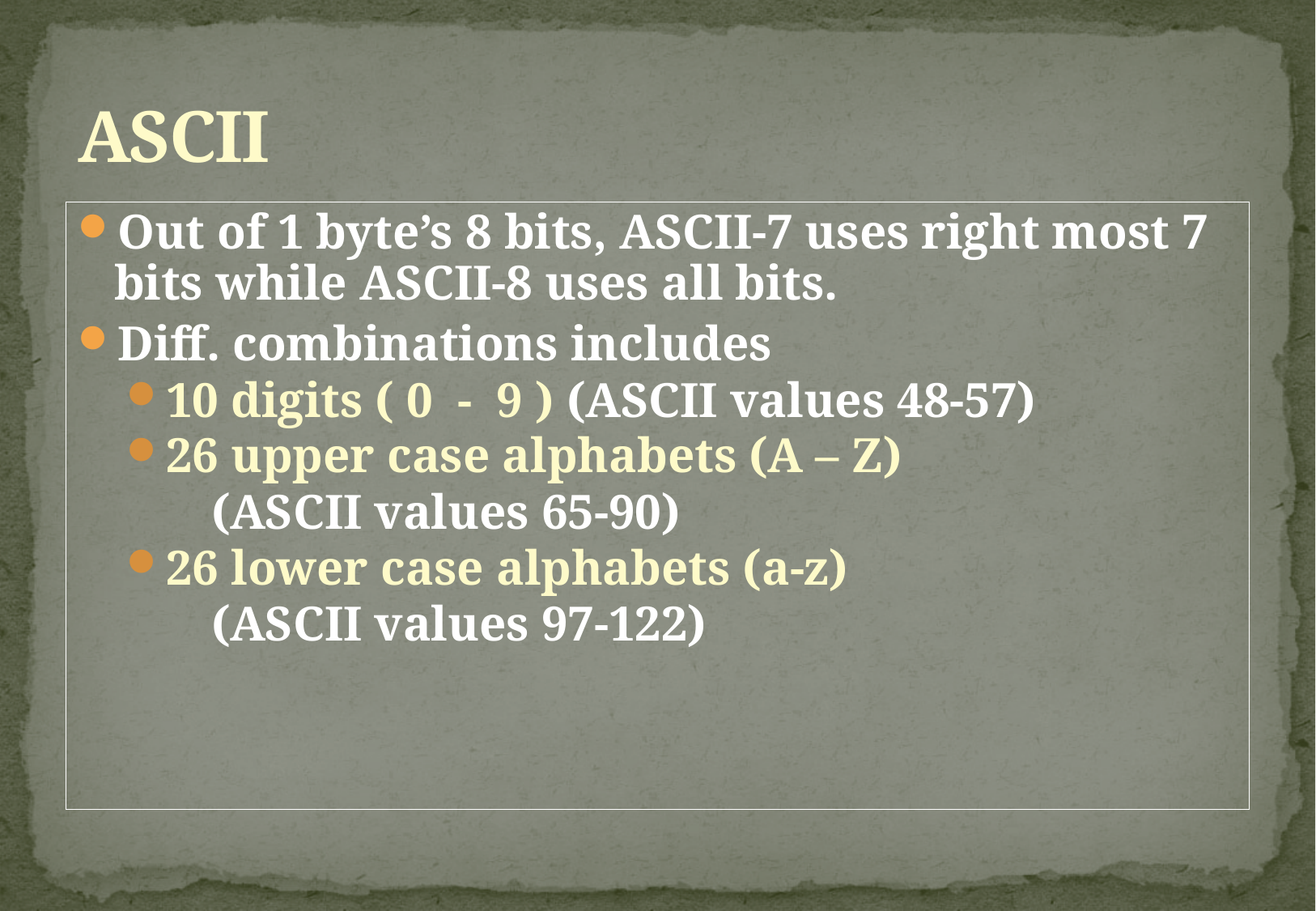

# ASCII
Out of 1 byte’s 8 bits, ASCII-7 uses right most 7 bits while ASCII-8 uses all bits.
Diff. combinations includes
10 digits ( 0  -  9 ) (ASCII values 48-57)
26 upper case alphabets (A – Z)
	(ASCII values 65-90)
26 lower case alphabets (a-z)
	(ASCII values 97-122)